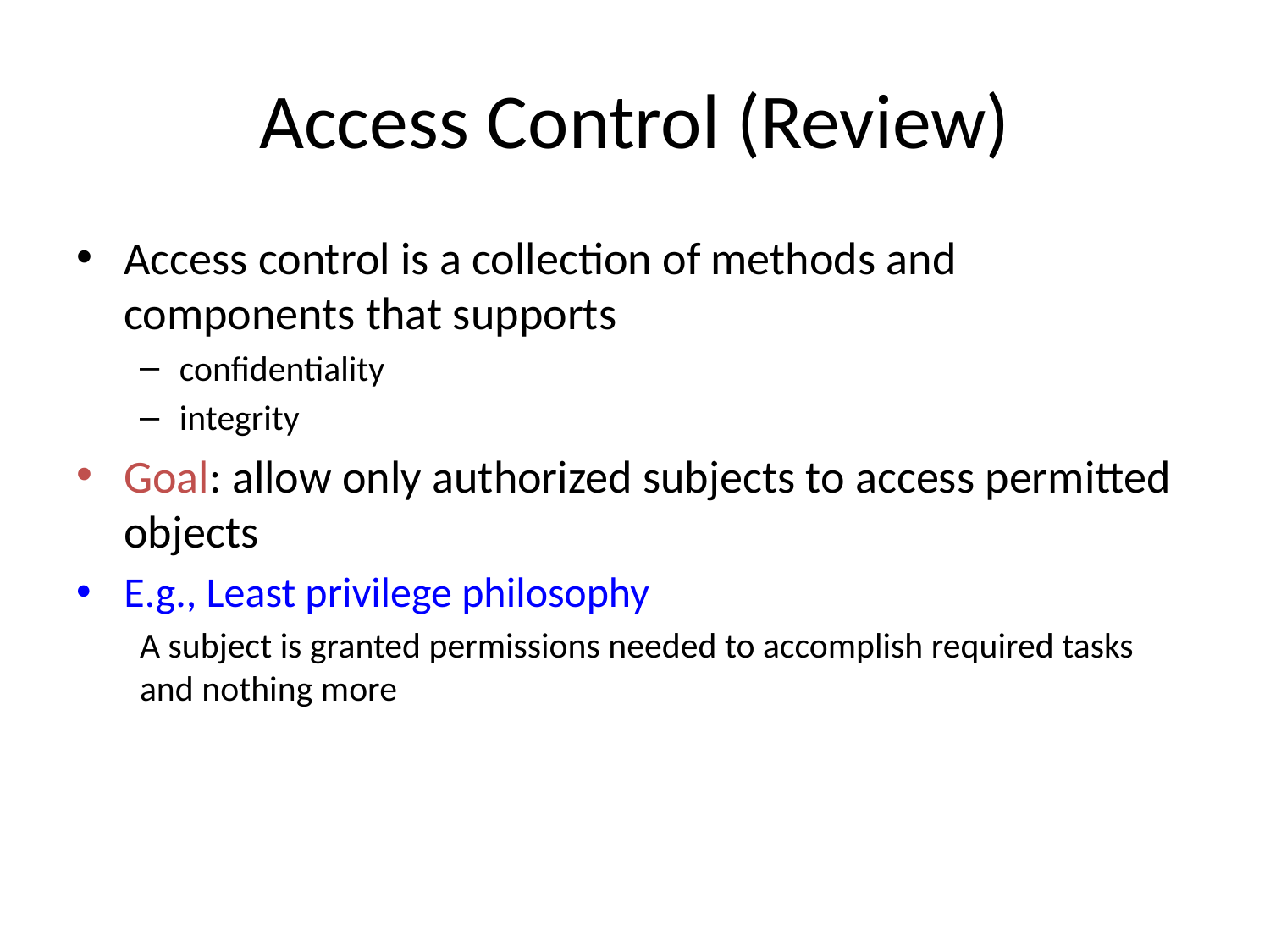

# Access Control (Review)
Access control is a collection of methods and components that supports
confidentiality
integrity
Goal: allow only authorized subjects to access permitted objects
E.g., Least privilege philosophy
A subject is granted permissions needed to accomplish required tasks and nothing more